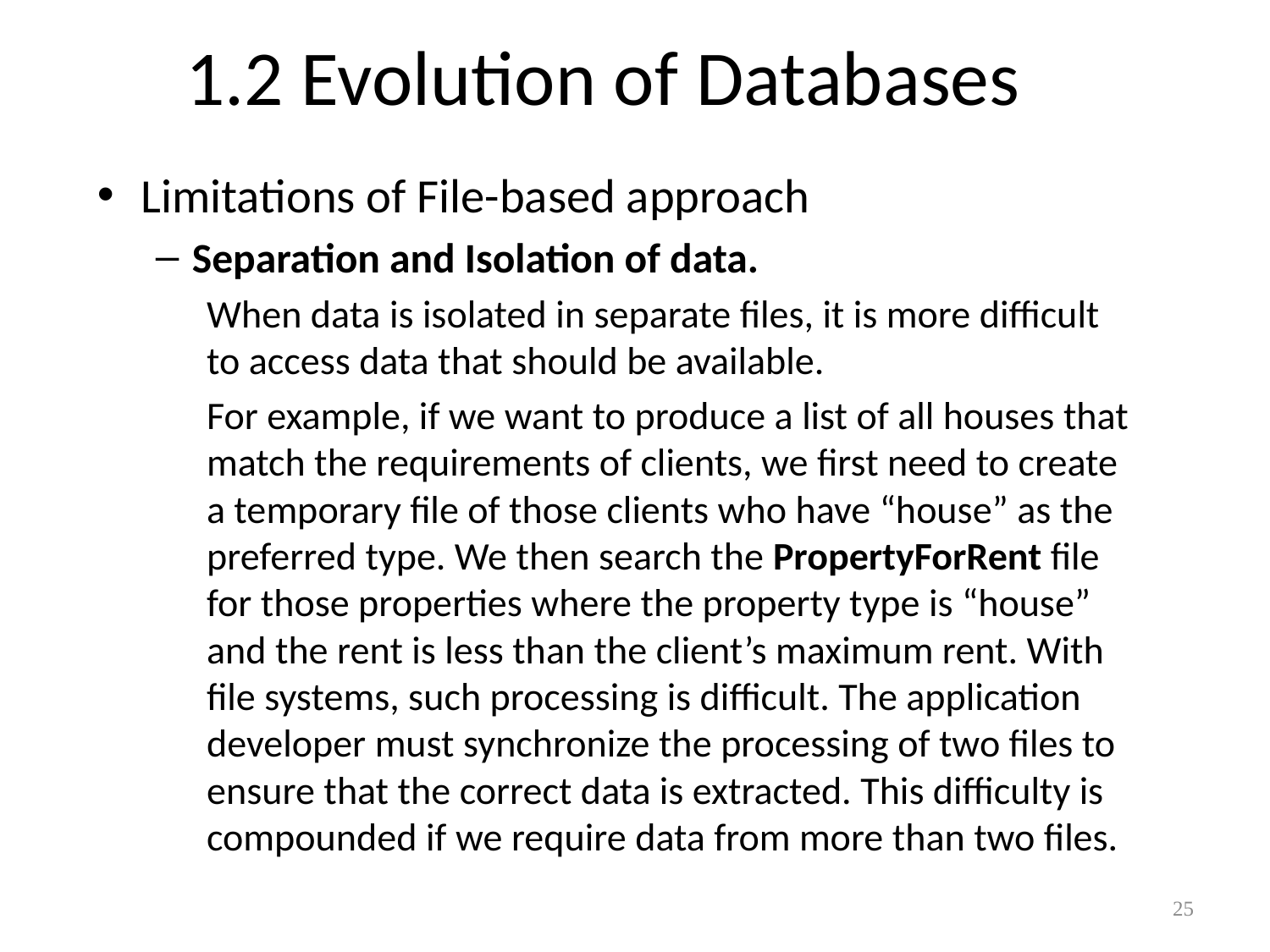

# 1.2 Evolution of Databases
Limitations of File-based approach
Separation and Isolation of data.
When data is isolated in separate files, it is more difficult to access data that should be available.
For example, if we want to produce a list of all houses that match the requirements of clients, we first need to create a temporary file of those clients who have “house” as the preferred type. We then search the PropertyForRent file for those properties where the property type is “house” and the rent is less than the client’s maximum rent. With file systems, such processing is difficult. The application developer must synchronize the processing of two files to ensure that the correct data is extracted. This difficulty is compounded if we require data from more than two files.

25